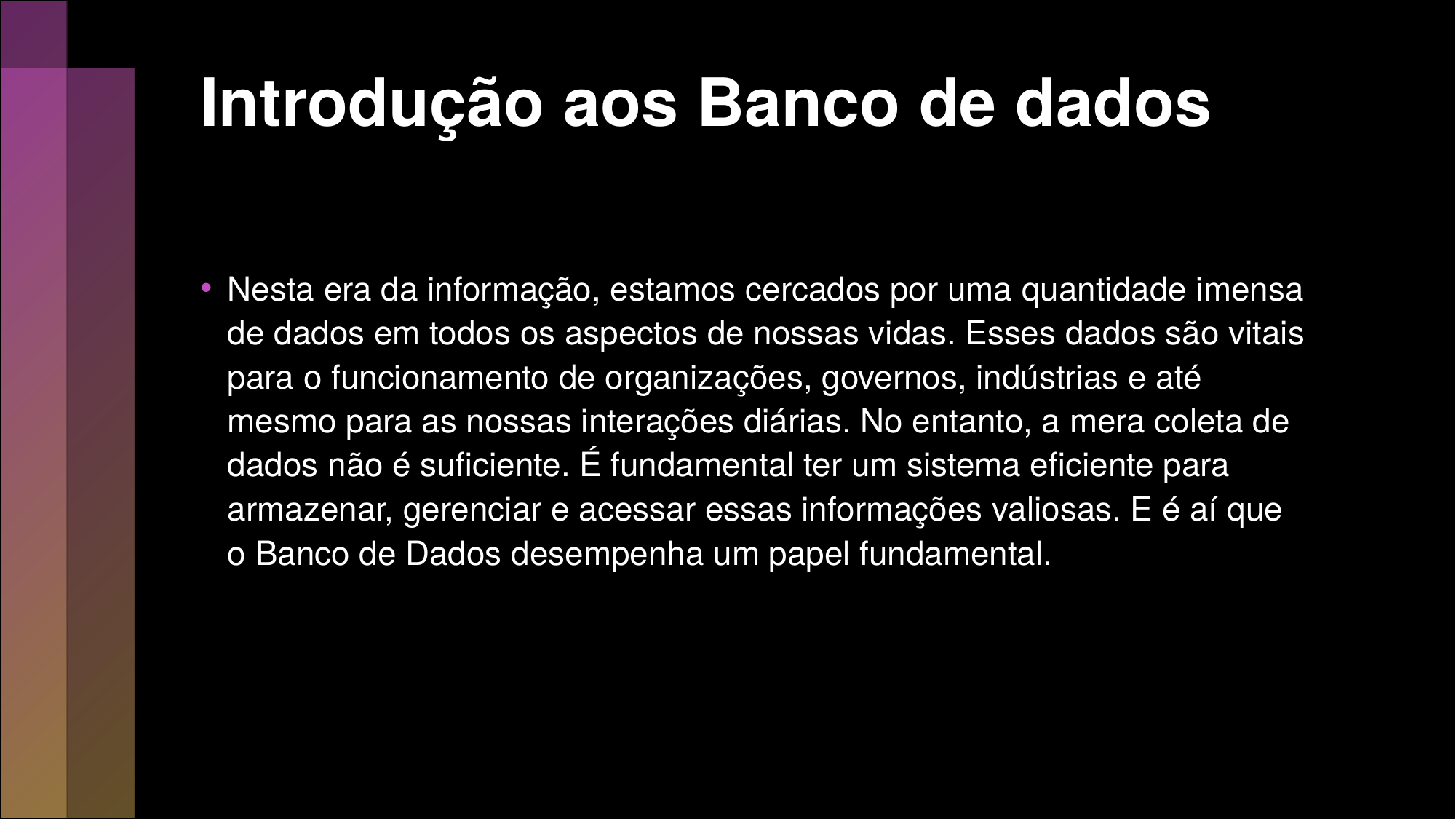

# Introdução aos Banco de dados
Nesta era da informação, estamos cercados por uma quantidade imensa de dados em todos os aspectos de nossas vidas. Esses dados são vitais para o funcionamento de organizações, governos, indústrias e até mesmo para as nossas interações diárias. No entanto, a mera coleta de dados não é suficiente. É fundamental ter um sistema eficiente para armazenar, gerenciar e acessar essas informações valiosas. E é aí que o Banco de Dados desempenha um papel fundamental.